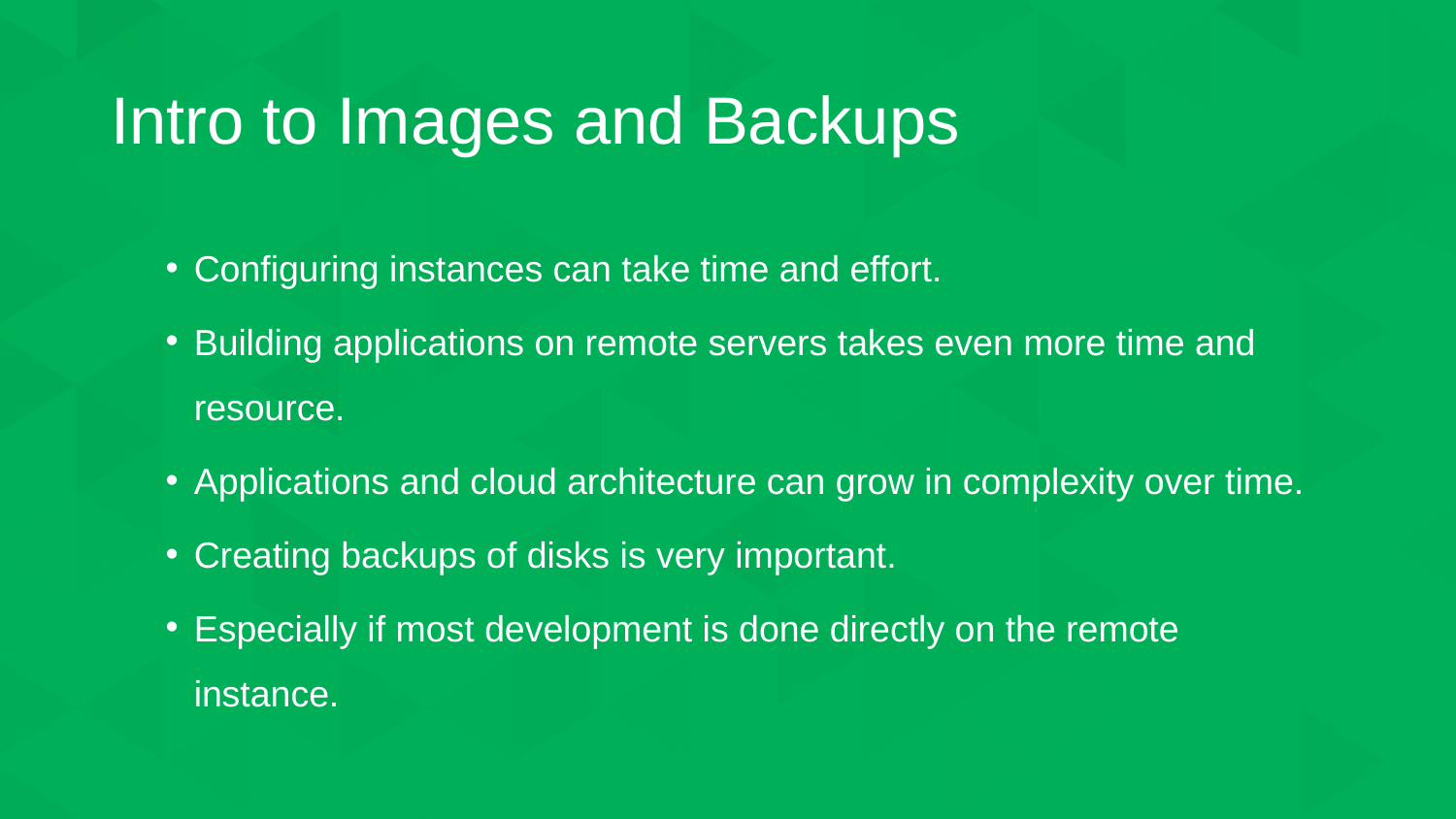

# Intro to Images and Backups
Configuring instances can take time and effort.
Building applications on remote servers takes even more time and resource.
Applications and cloud architecture can grow in complexity over time.
Creating backups of disks is very important.
Especially if most development is done directly on the remote instance.